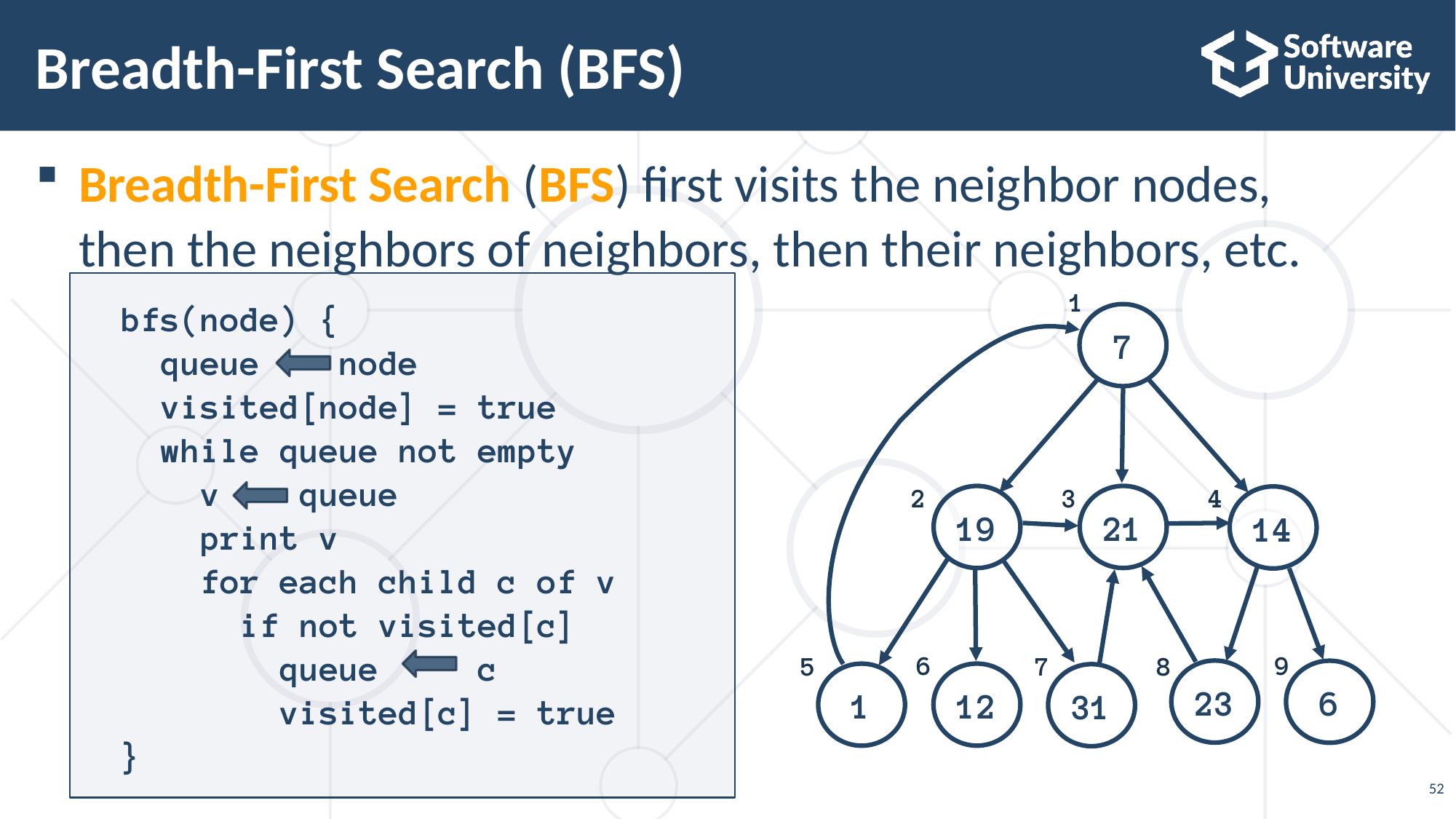

# Breadth-First Search (BFS)
Breadth-First Search (BFS) first visits the neighbor nodes,      then the neighbors of neighbors, then their neighbors, etc.
bfs(node) {
  queue    node
  visited[node] = true
  while queue not empty
    v    queue
    print v
    for each child c of v
      if not visited[c]
        queue     c
        visited[c] = true
}
1
7

2
3
4
21
19
14

9
6
7
8
5
23
6
12
1
31

52